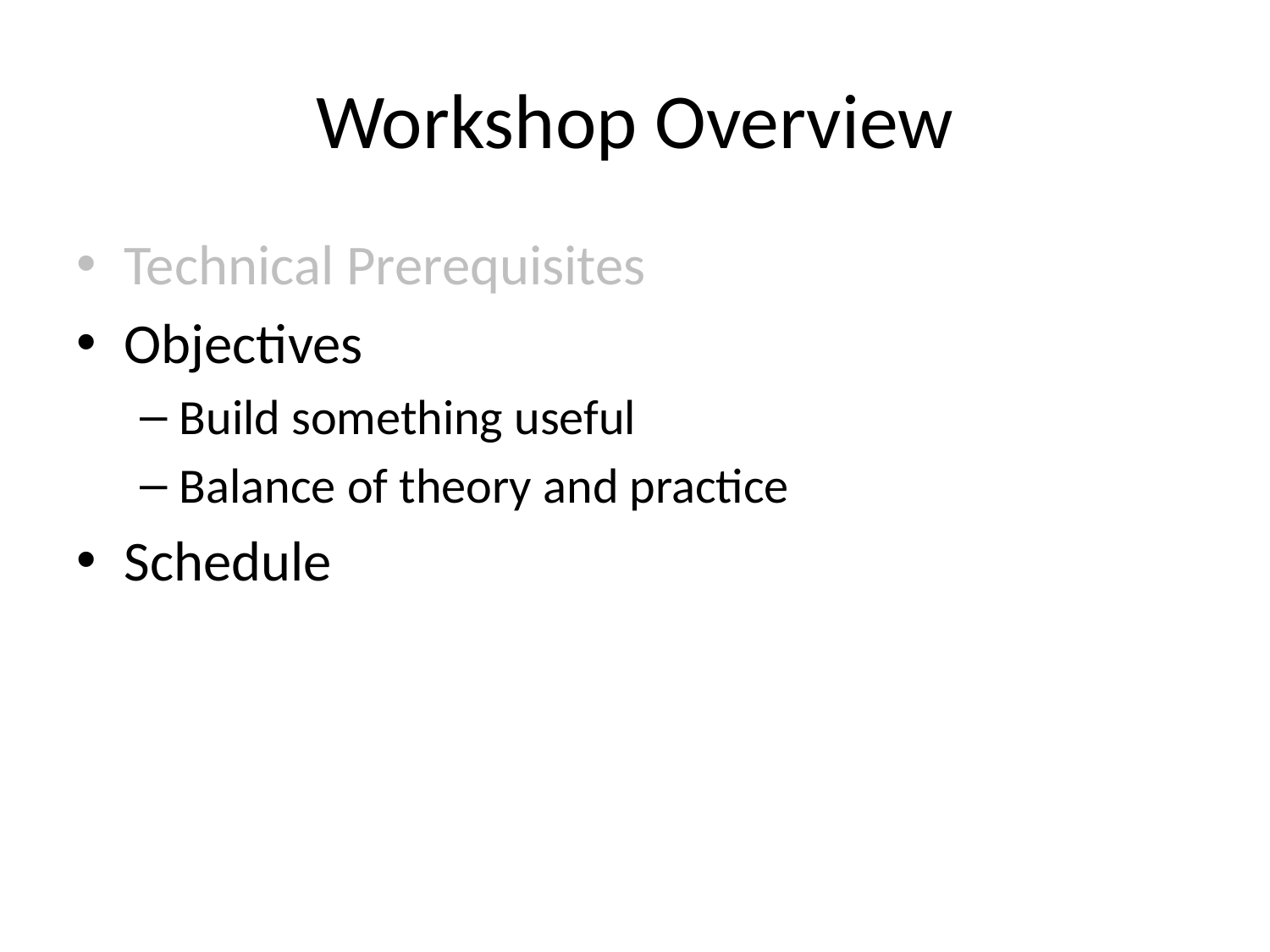

# Workshop Overview
Technical Prerequisites
Objectives
Build something useful
Balance of theory and practice
Schedule